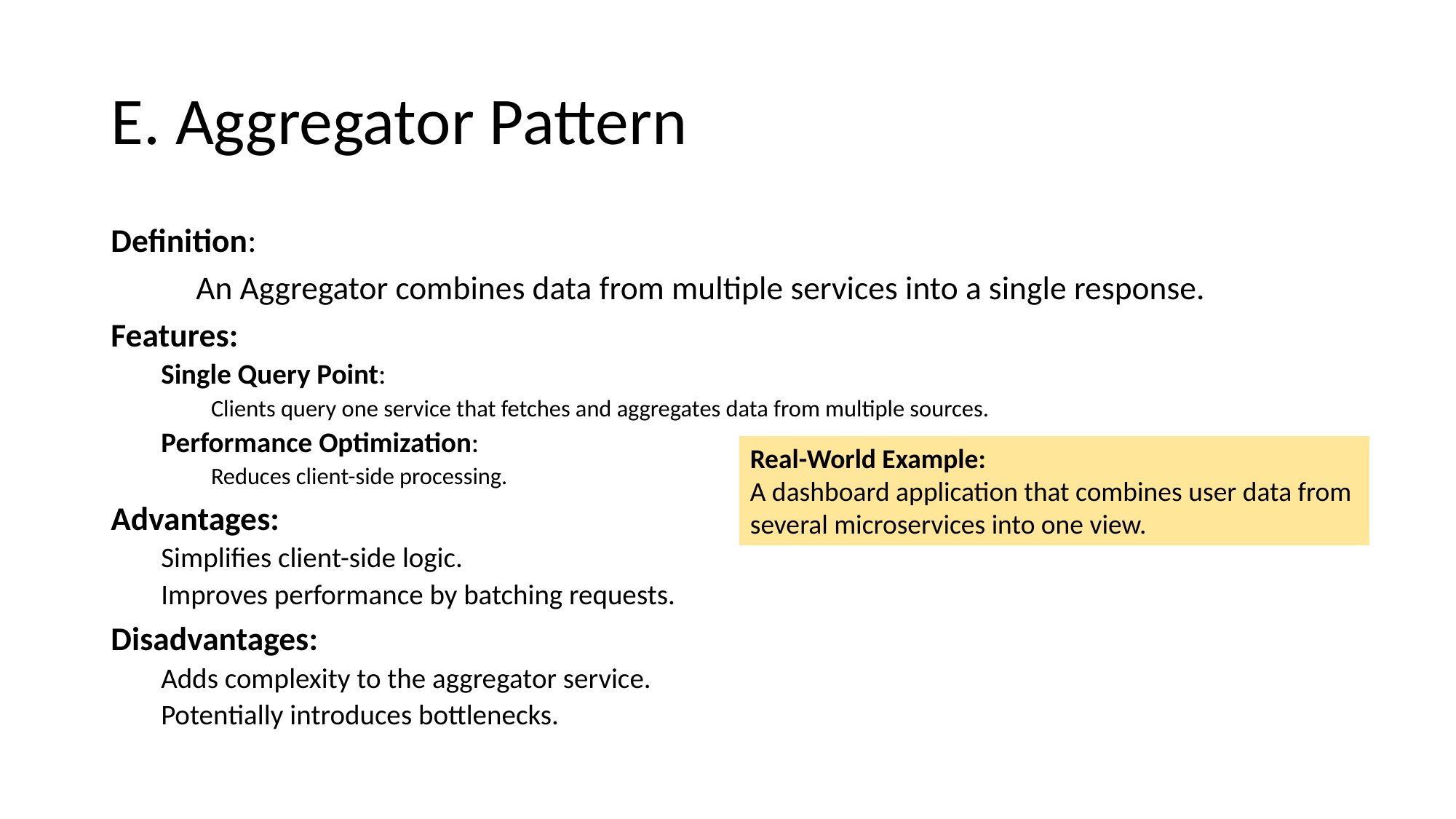

# E. Aggregator Pattern
Definition:
	An Aggregator combines data from multiple services into a single response.
Features:
Single Query Point:
Clients query one service that fetches and aggregates data from multiple sources.
Performance Optimization:
Reduces client-side processing.
Advantages:
Simplifies client-side logic.
Improves performance by batching requests.
Disadvantages:
Adds complexity to the aggregator service.
Potentially introduces bottlenecks.

Real-World Example:
A dashboard application that combines user data from
several microservices into one view.